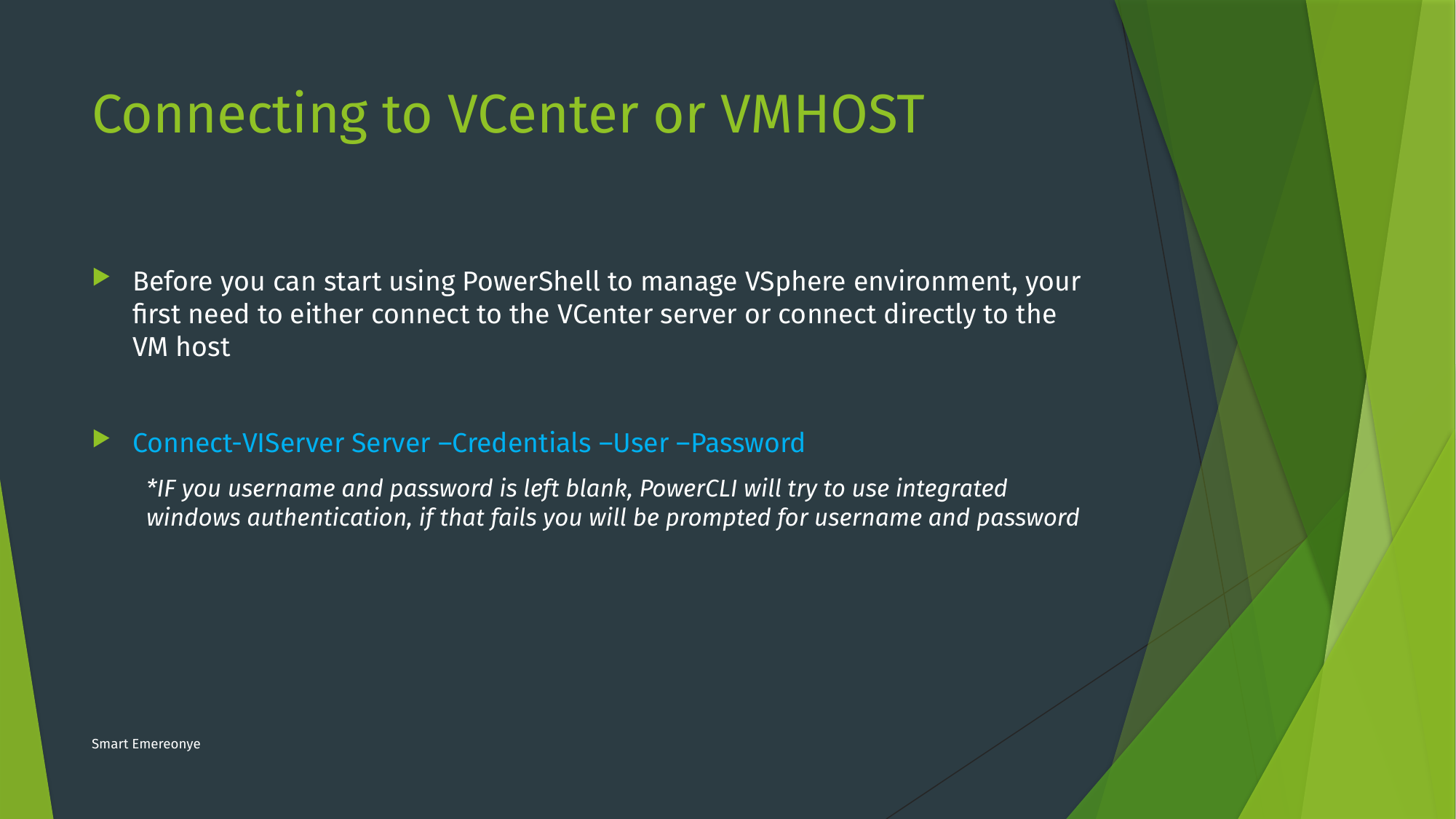

# Connecting to VCenter or VMHOST
Before you can start using PowerShell to manage VSphere environment, your first need to either connect to the VCenter server or connect directly to the VM host

Connect-VIServer Server –Credentials –User –Password
*IF you username and password is left blank, PowerCLI will try to use integrated windows authentication, if that fails you will be prompted for username and password
Smart Emereonye